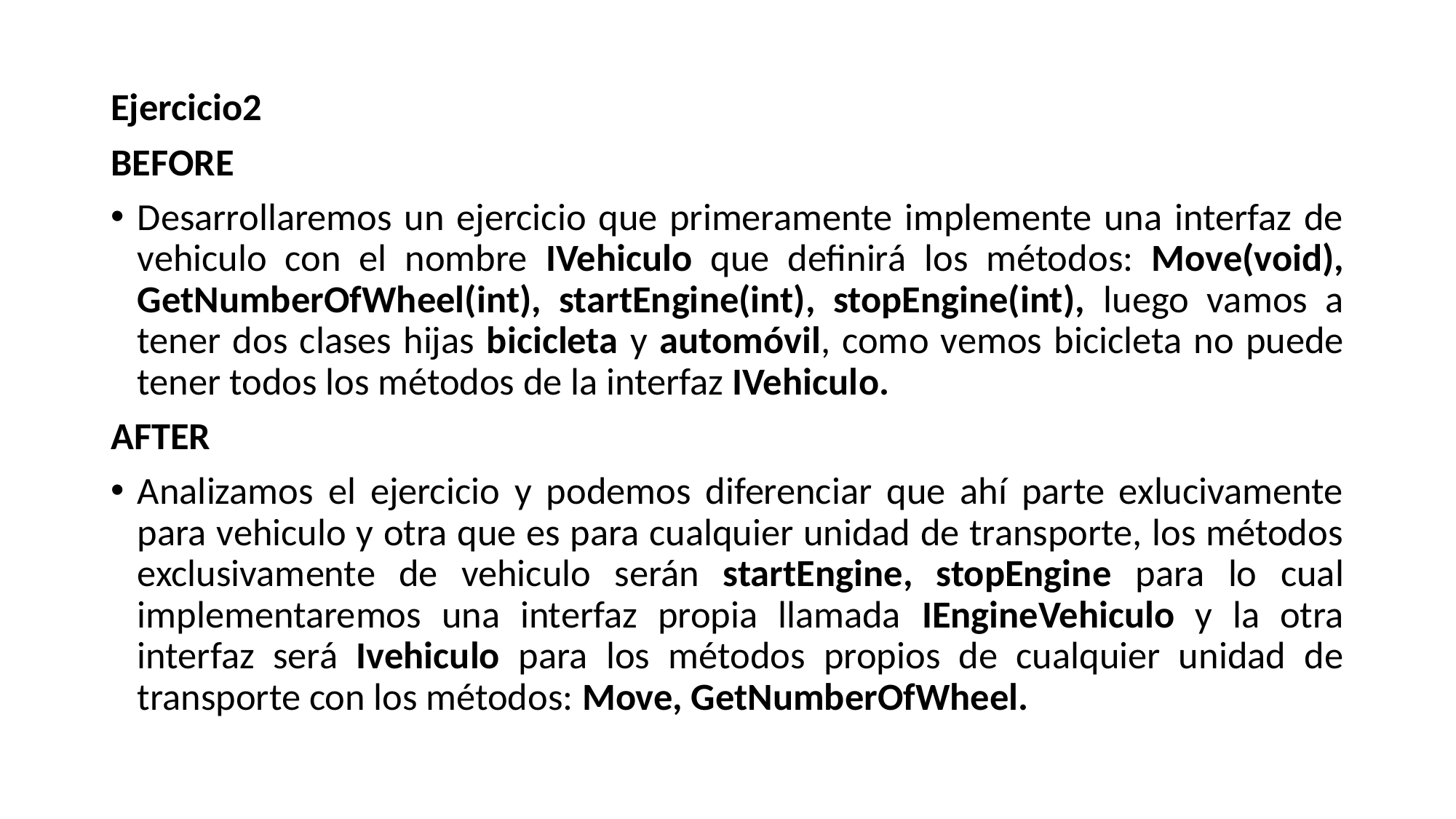

Ejercicio2
BEFORE
Desarrollaremos un ejercicio que primeramente implemente una interfaz de vehiculo con el nombre IVehiculo que definirá los métodos: Move(void), GetNumberOfWheel(int), startEngine(int), stopEngine(int), luego vamos a tener dos clases hijas bicicleta y automóvil, como vemos bicicleta no puede tener todos los métodos de la interfaz IVehiculo.
AFTER
Analizamos el ejercicio y podemos diferenciar que ahí parte exlucivamente para vehiculo y otra que es para cualquier unidad de transporte, los métodos exclusivamente de vehiculo serán startEngine, stopEngine para lo cual implementaremos una interfaz propia llamada IEngineVehiculo y la otra interfaz será Ivehiculo para los métodos propios de cualquier unidad de transporte con los métodos: Move, GetNumberOfWheel.